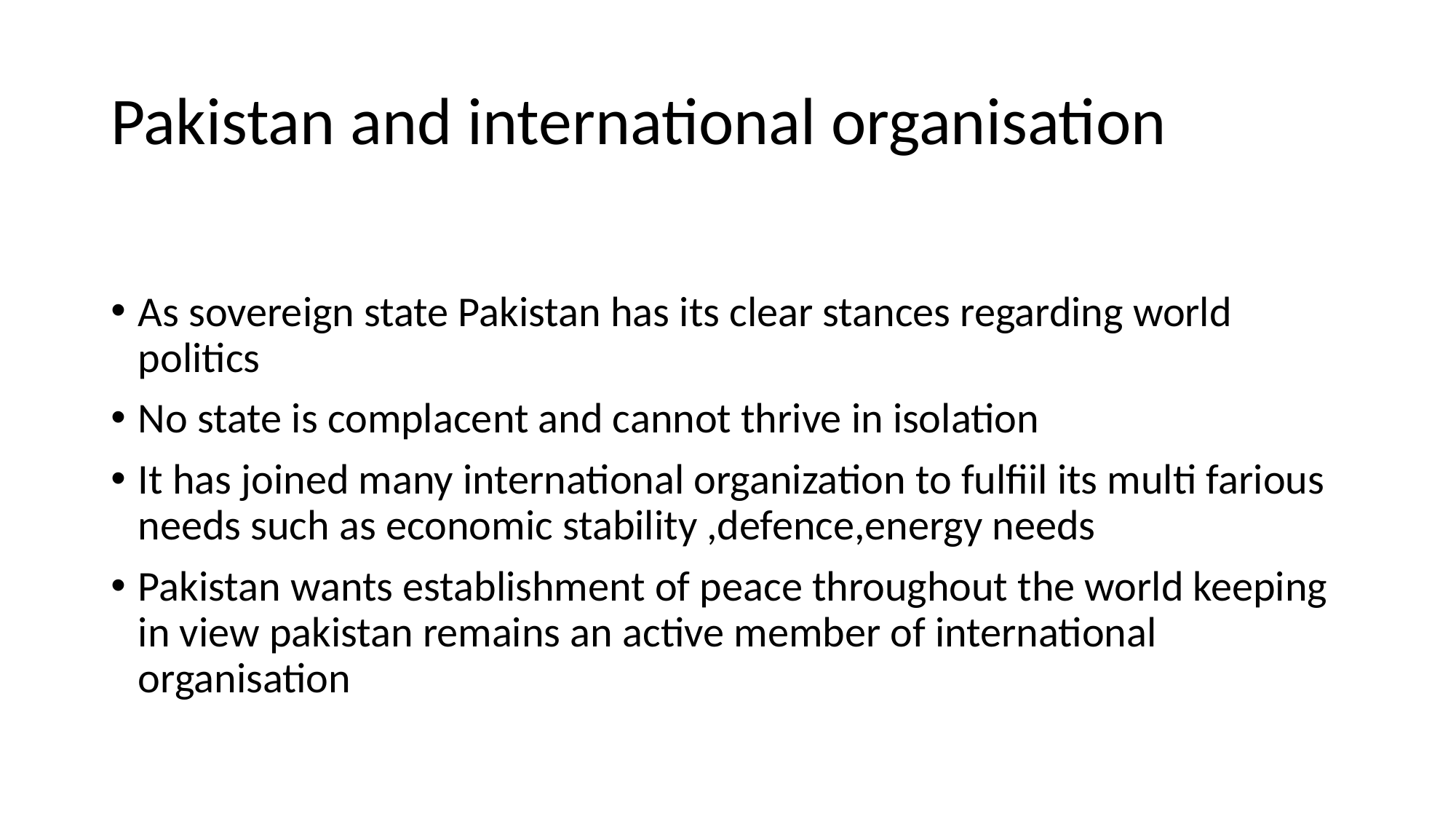

# Pakistan and international organisation

As sovereign state Pakistan has its clear stances regarding world politics
No state is complacent and cannot thrive in isolation
It has joined many international organization to fulfiil its multi farious needs such as economic stability ,defence,energy needs
Pakistan wants establishment of peace throughout the world keeping in view pakistan remains an active member of international organisation